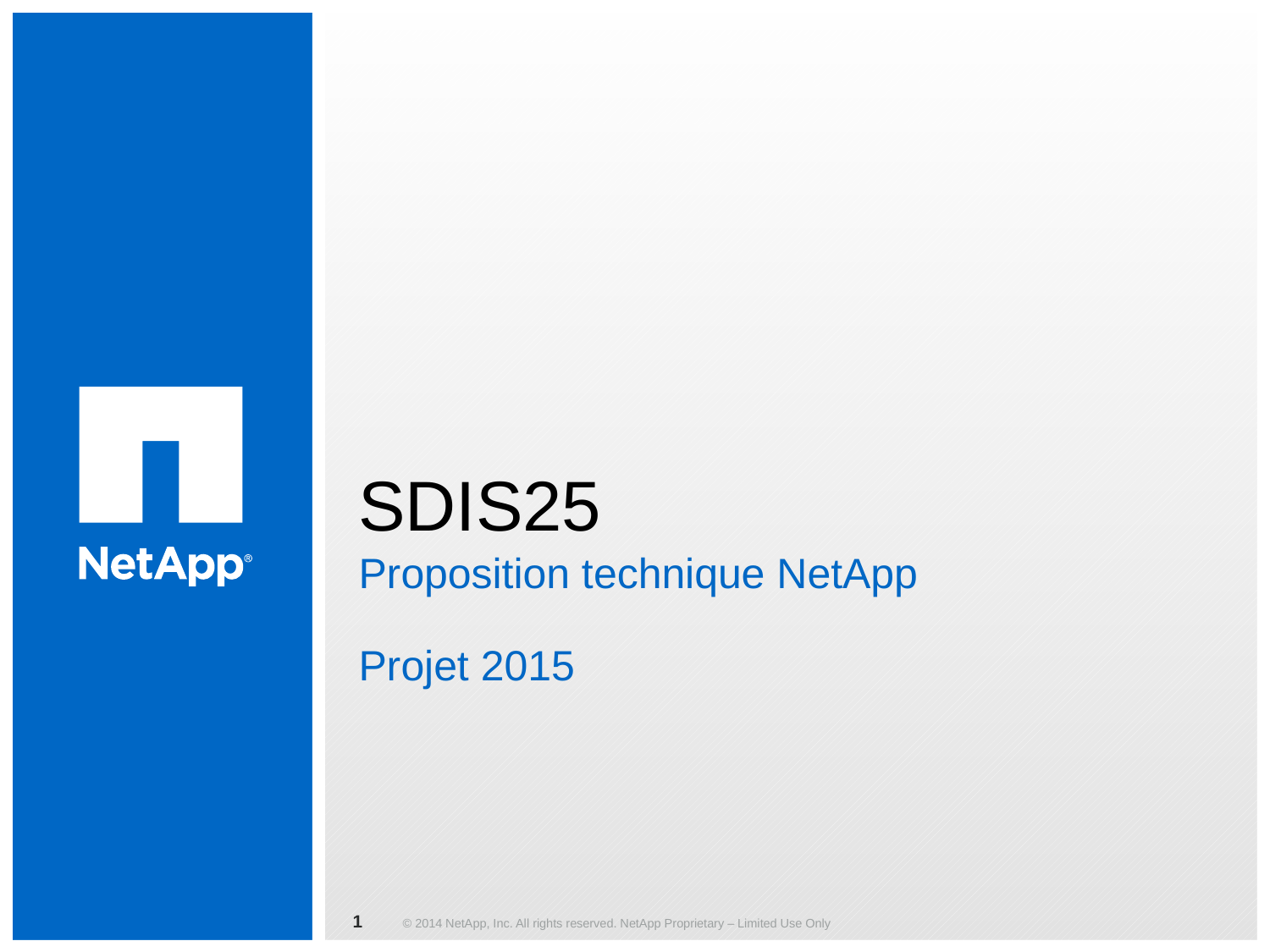

# SDIS25
Proposition technique NetApp
Projet 2015

1
© 2014 NetApp, Inc. All rights reserved. NetApp Proprietary – Limited Use Only